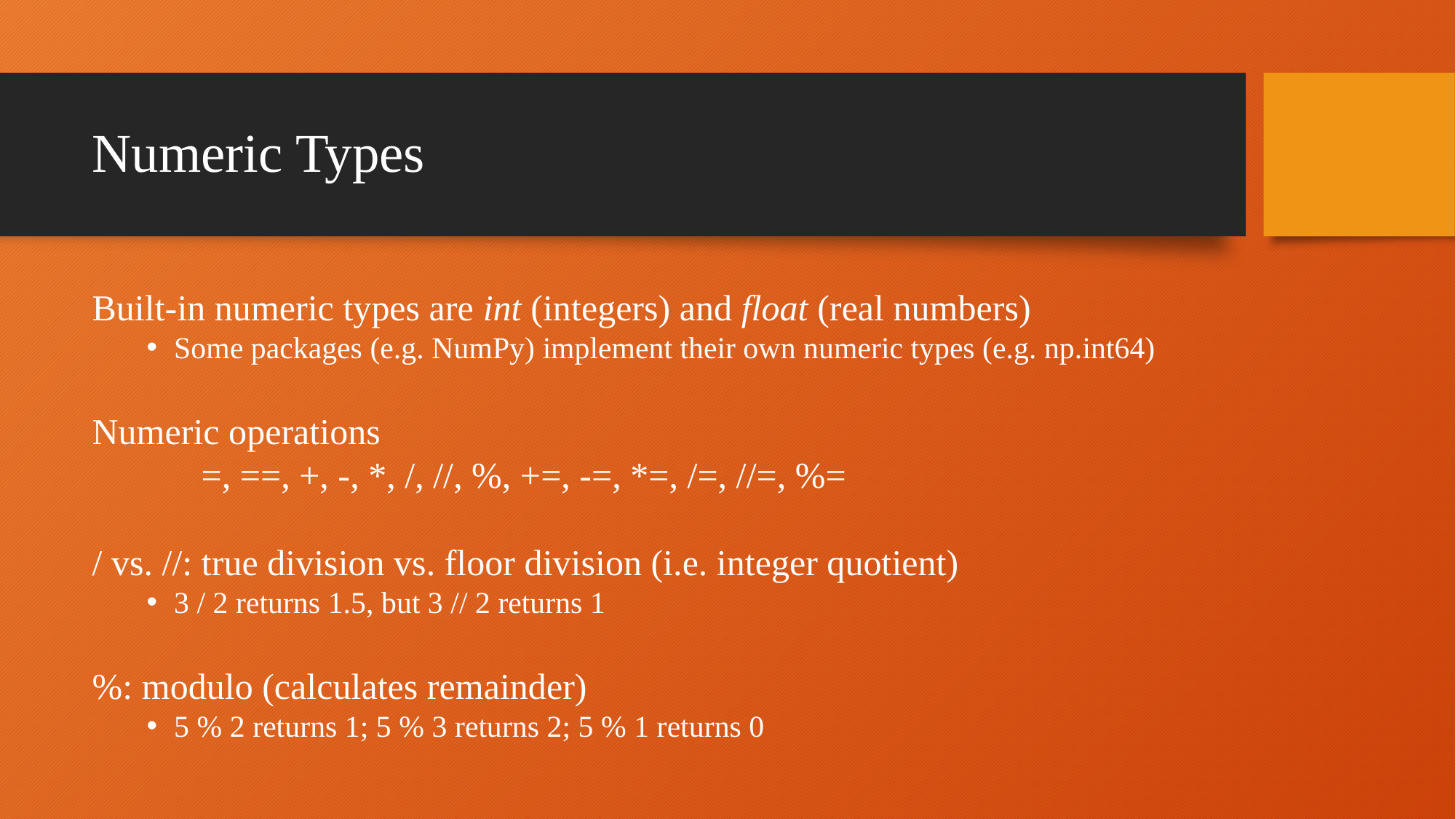

# Numeric Types
Built-in numeric types are int (integers) and float (real numbers)
Some packages (e.g. NumPy) implement their own numeric types (e.g. np.int64)

Numeric operations
	=, ==, +, -, *, /, //, %, +=, -=, *=, /=, //=, %=

/ vs. //: true division vs. floor division (i.e. integer quotient)
3 / 2 returns 1.5, but 3 // 2 returns 1

%: modulo (calculates remainder)
5 % 2 returns 1; 5 % 3 returns 2; 5 % 1 returns 0